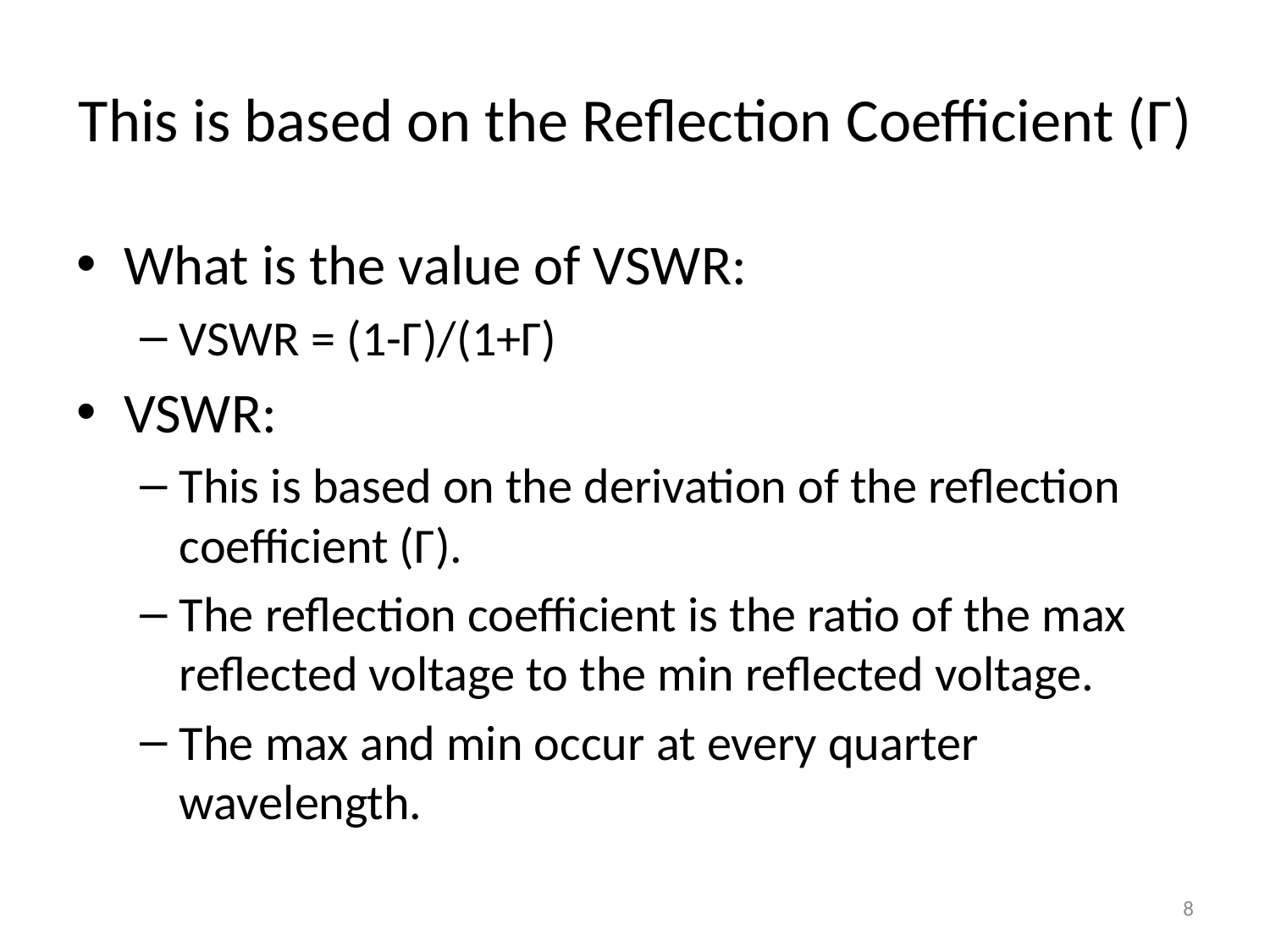

# This is based on the Reflection Coefficient (Γ)
What is the value of VSWR:
VSWR = (1-Γ)/(1+Γ)
VSWR:
This is based on the derivation of the reflection coefficient (Γ).
The reflection coefficient is the ratio of the max reflected voltage to the min reflected voltage.
The max and min occur at every quarter wavelength.

8